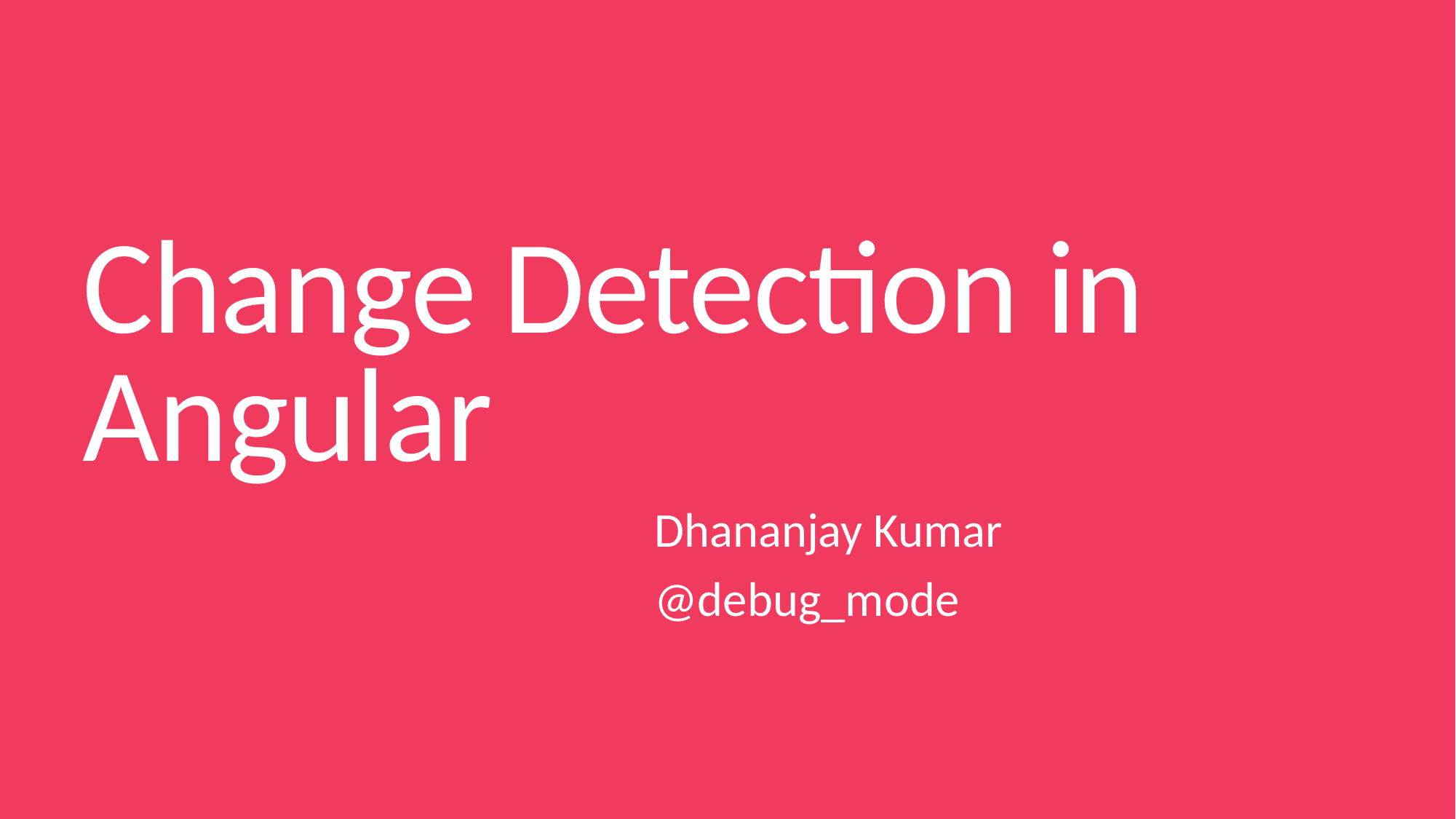

# Change Detection in Angular
Dhananjay Kumar
@debug_mode